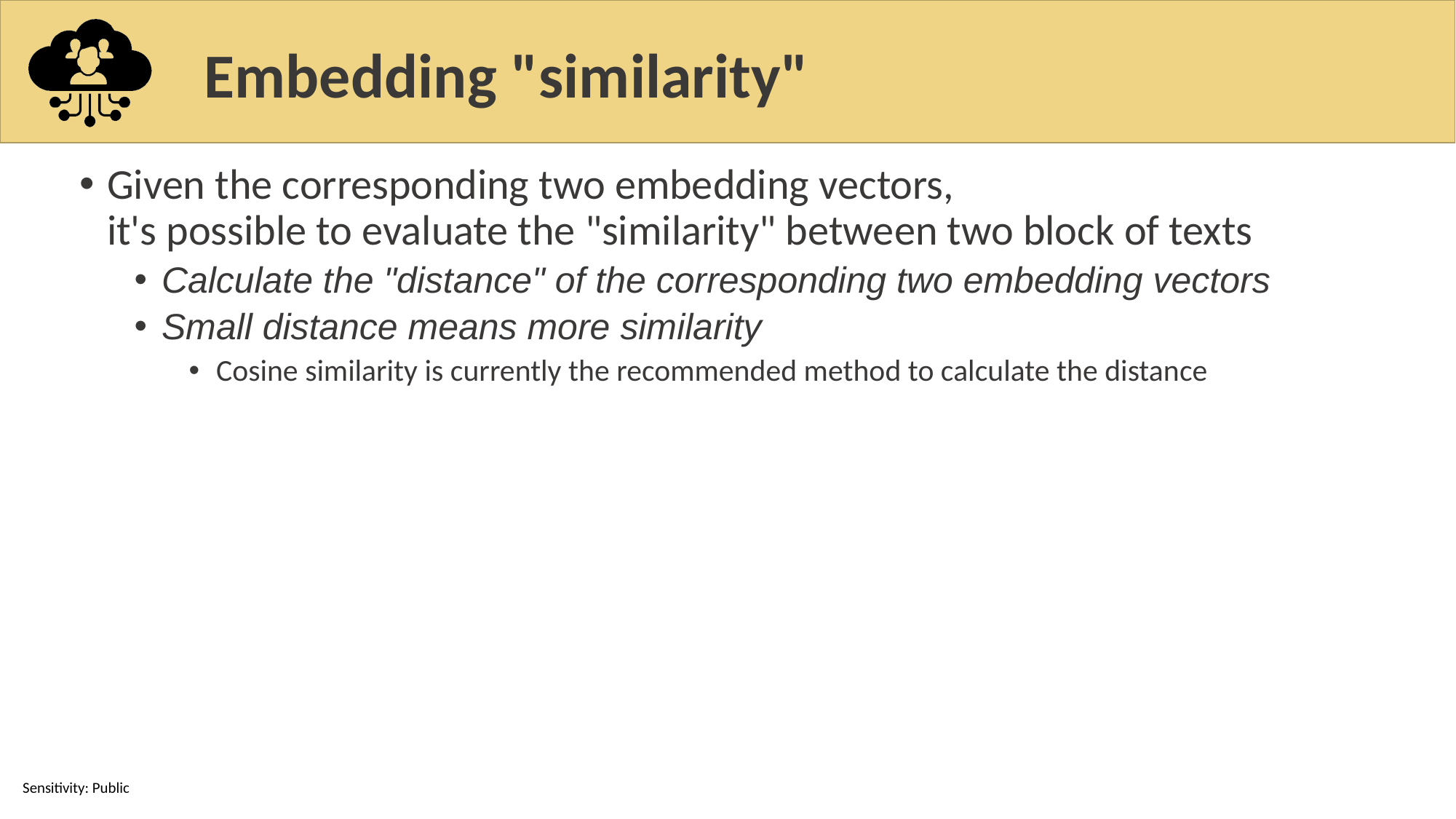

# Embedding "similarity"
Given the corresponding two embedding vectors,
it's possible to evaluate the "similarity" between two block of texts
Calculate the "distance" of the corresponding two embedding vectors
Small distance means more similarity
Cosine similarity is currently the recommended method to calculate the distance